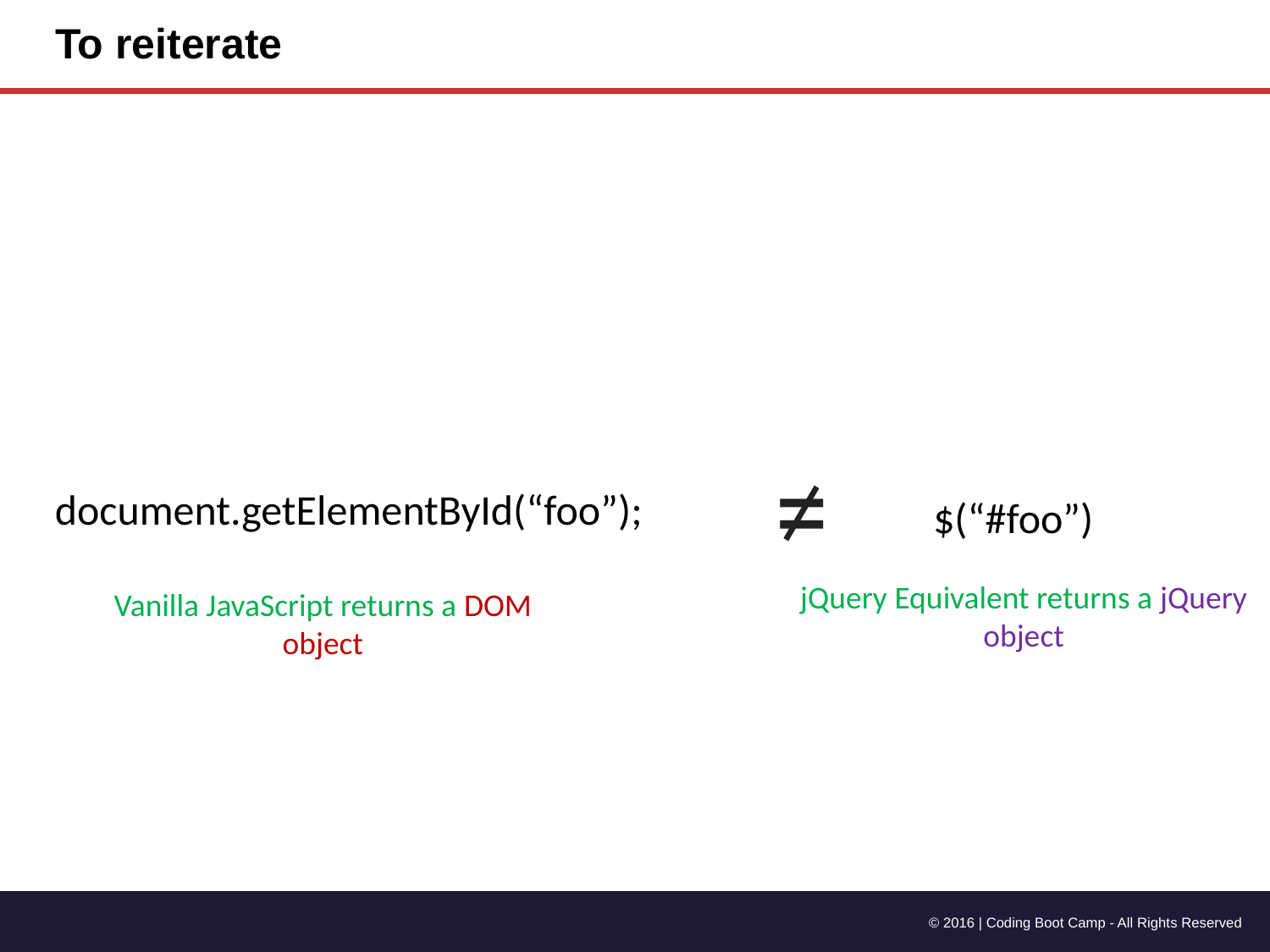

# To reiterate
≠
document.getElementById(“foo”);
$(“#foo”)
jQuery Equivalent returns a jQuery object
Vanilla JavaScript returns a DOM object